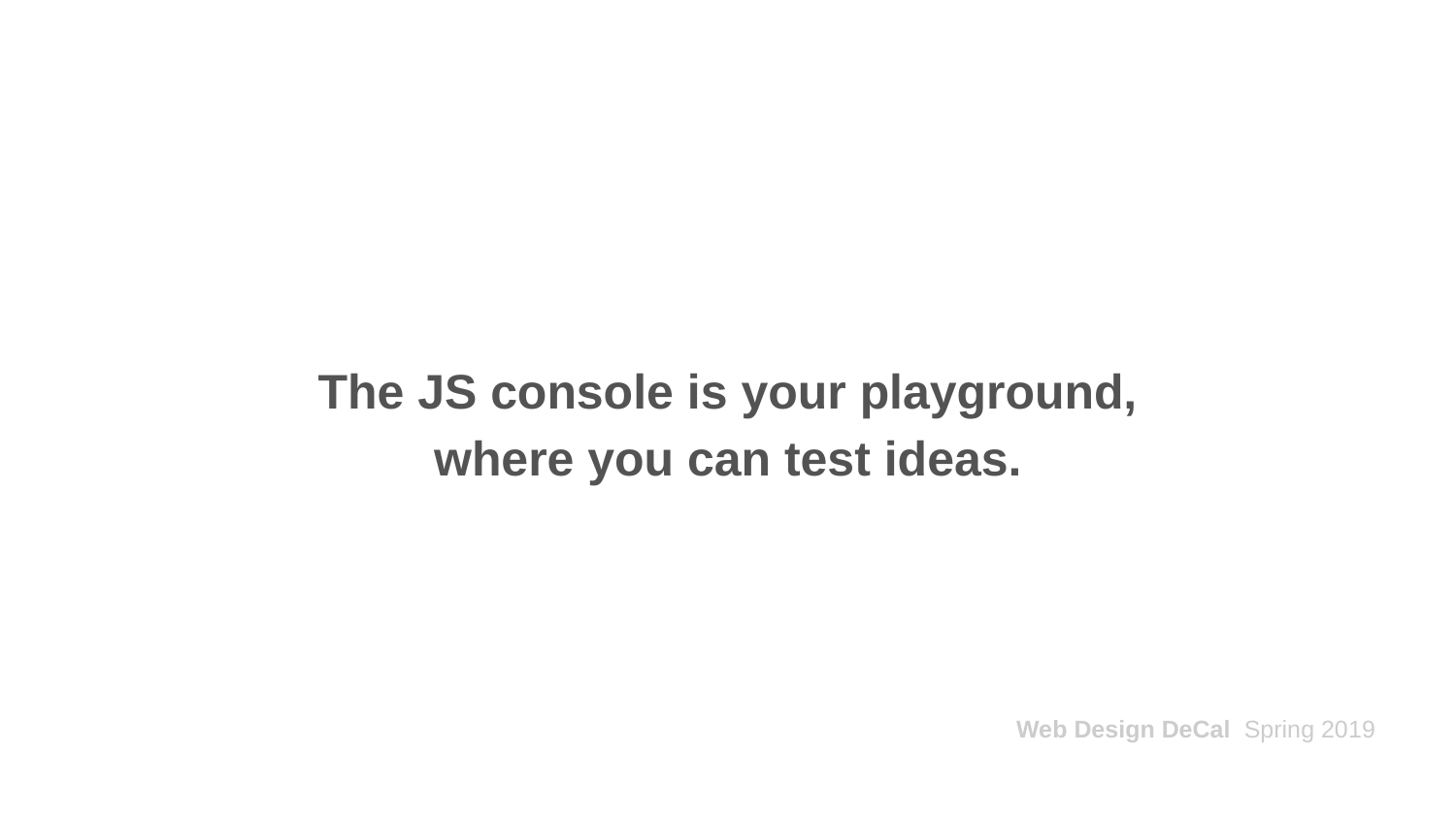

# The JS console is your playground,
where you can test ideas.